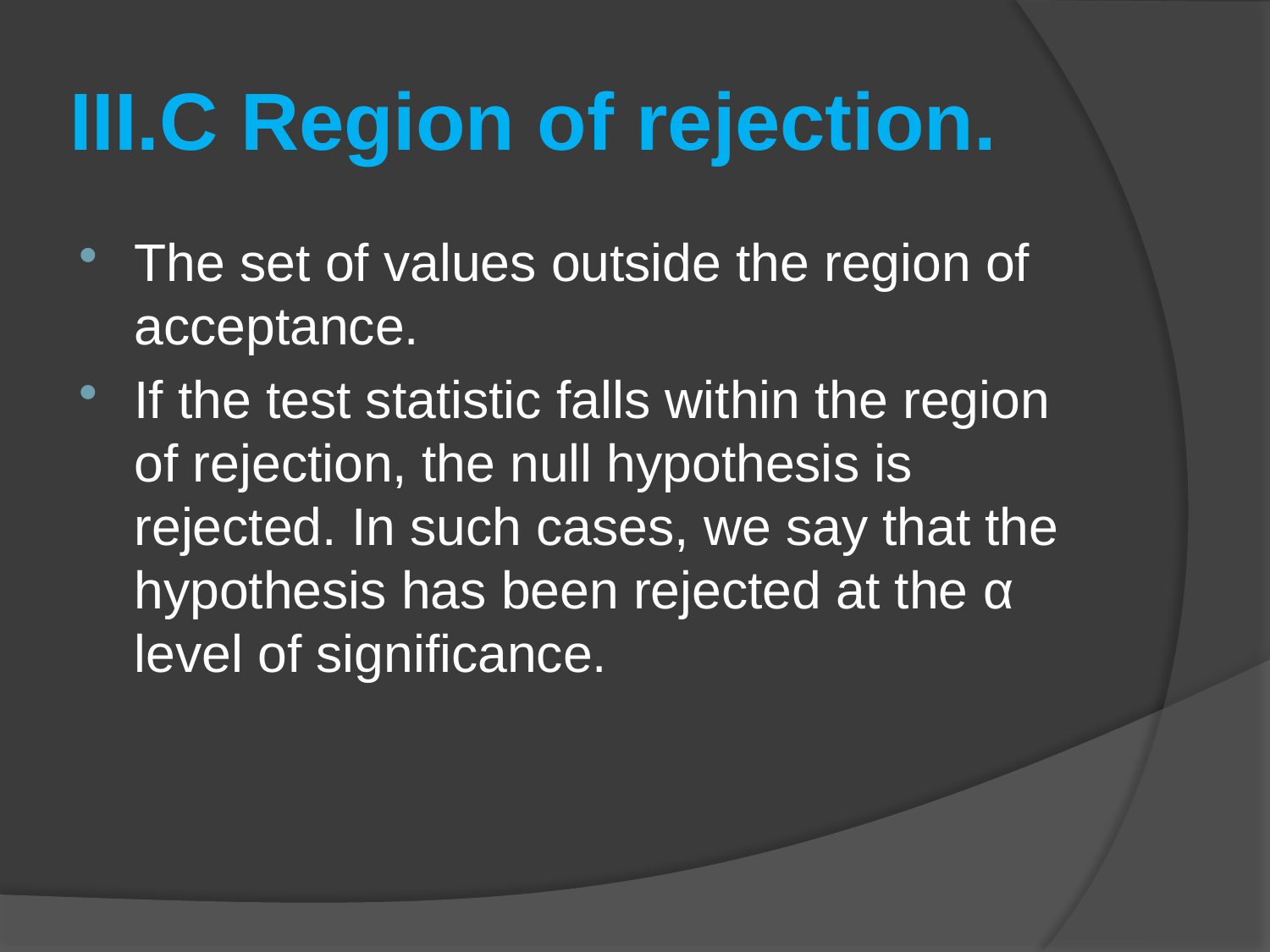

# III.C Region of rejection.
The set of values outside the region of acceptance.
If the test statistic falls within the region of rejection, the null hypothesis is rejected. In such cases, we say that the hypothesis has been rejected at the α level of significance.